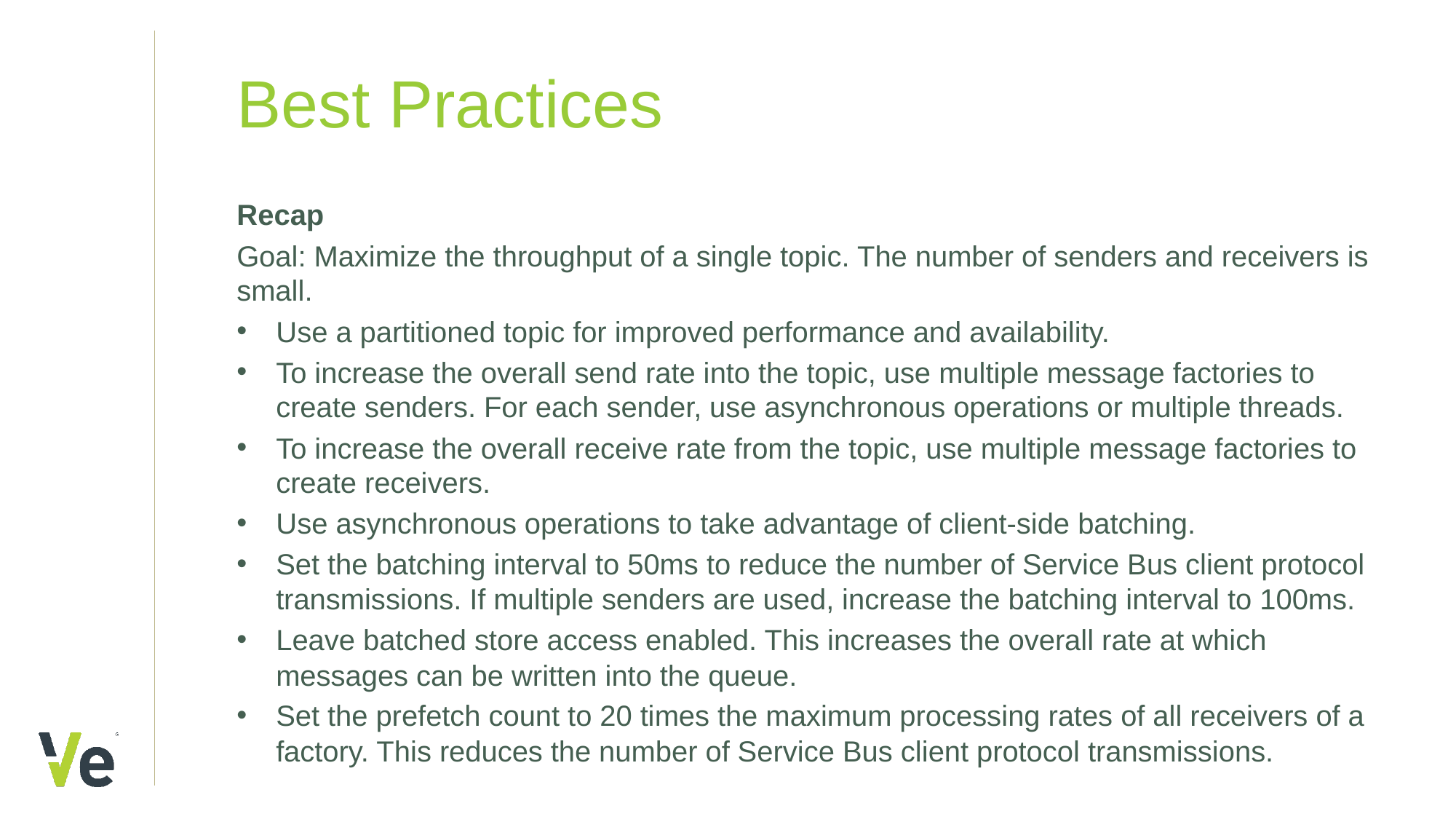

# Best Practices
Recap
Goal: Maximize the throughput of a single topic. The number of senders and receivers is small.
Use a partitioned topic for improved performance and availability.
To increase the overall send rate into the topic, use multiple message factories to create senders. For each sender, use asynchronous operations or multiple threads.
To increase the overall receive rate from the topic, use multiple message factories to create receivers.
Use asynchronous operations to take advantage of client-side batching.
Set the batching interval to 50ms to reduce the number of Service Bus client protocol transmissions. If multiple senders are used, increase the batching interval to 100ms.
Leave batched store access enabled. This increases the overall rate at which messages can be written into the queue.
Set the prefetch count to 20 times the maximum processing rates of all receivers of a factory. This reduces the number of Service Bus client protocol transmissions.